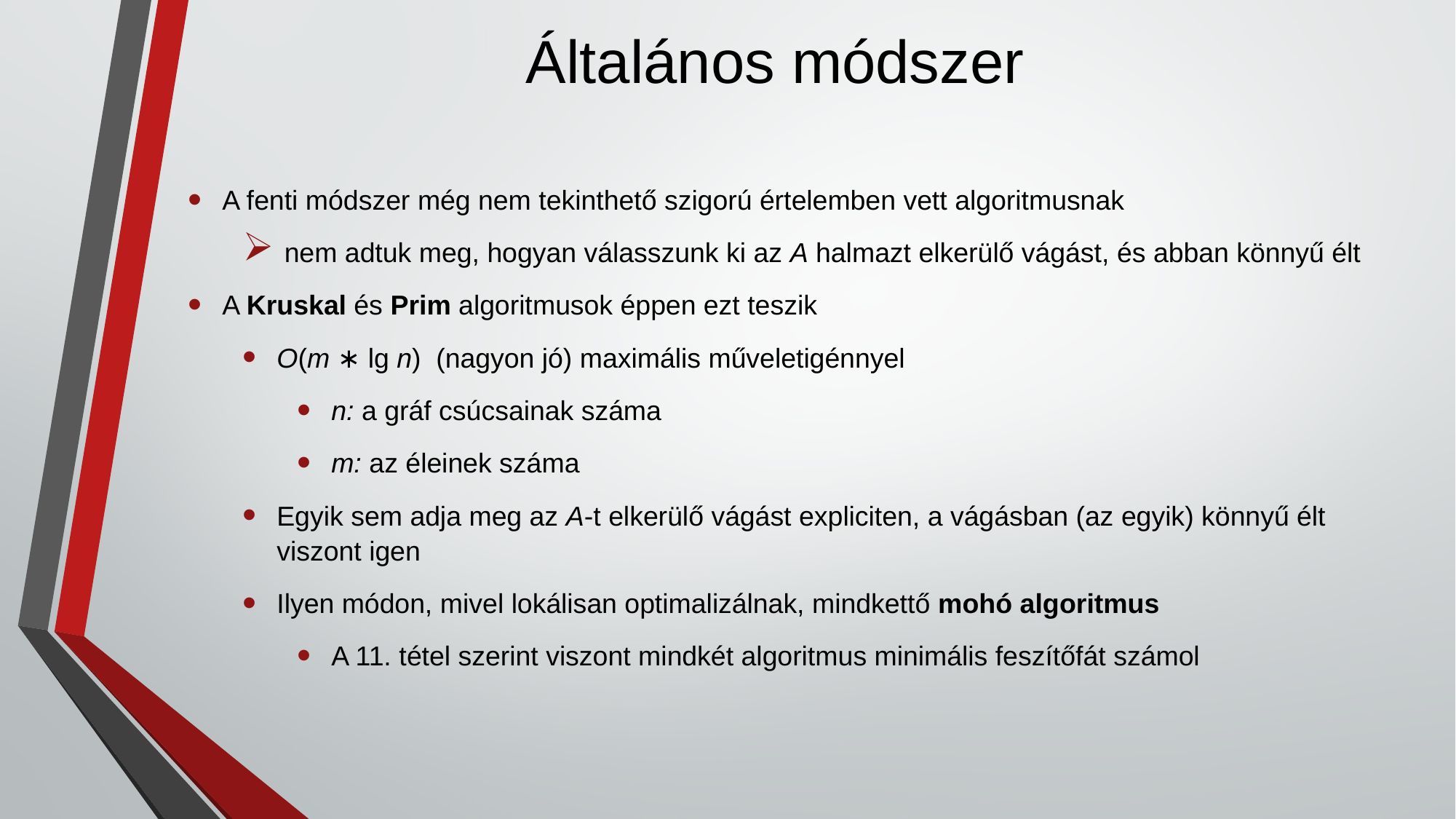

# Általános módszer
A fenti módszer még nem tekinthető szigorú értelemben vett algoritmusnak
 nem adtuk meg, hogyan válasszunk ki az A halmazt elkerülő vágást, és abban könnyű élt
A Kruskal és Prim algoritmusok éppen ezt teszik
O(m ∗ lg n)  (nagyon jó) maximális műveletigénnyel
n: a gráf csúcsainak száma
m: az éleinek száma
Egyik sem adja meg az A-t elkerülő vágást expliciten, a vágásban (az egyik) könnyű élt viszont igen
Ilyen módon, mivel lokálisan optimalizálnak, mindkettő mohó algoritmus
A 11. tétel szerint viszont mindkét algoritmus minimális feszítőfát számol